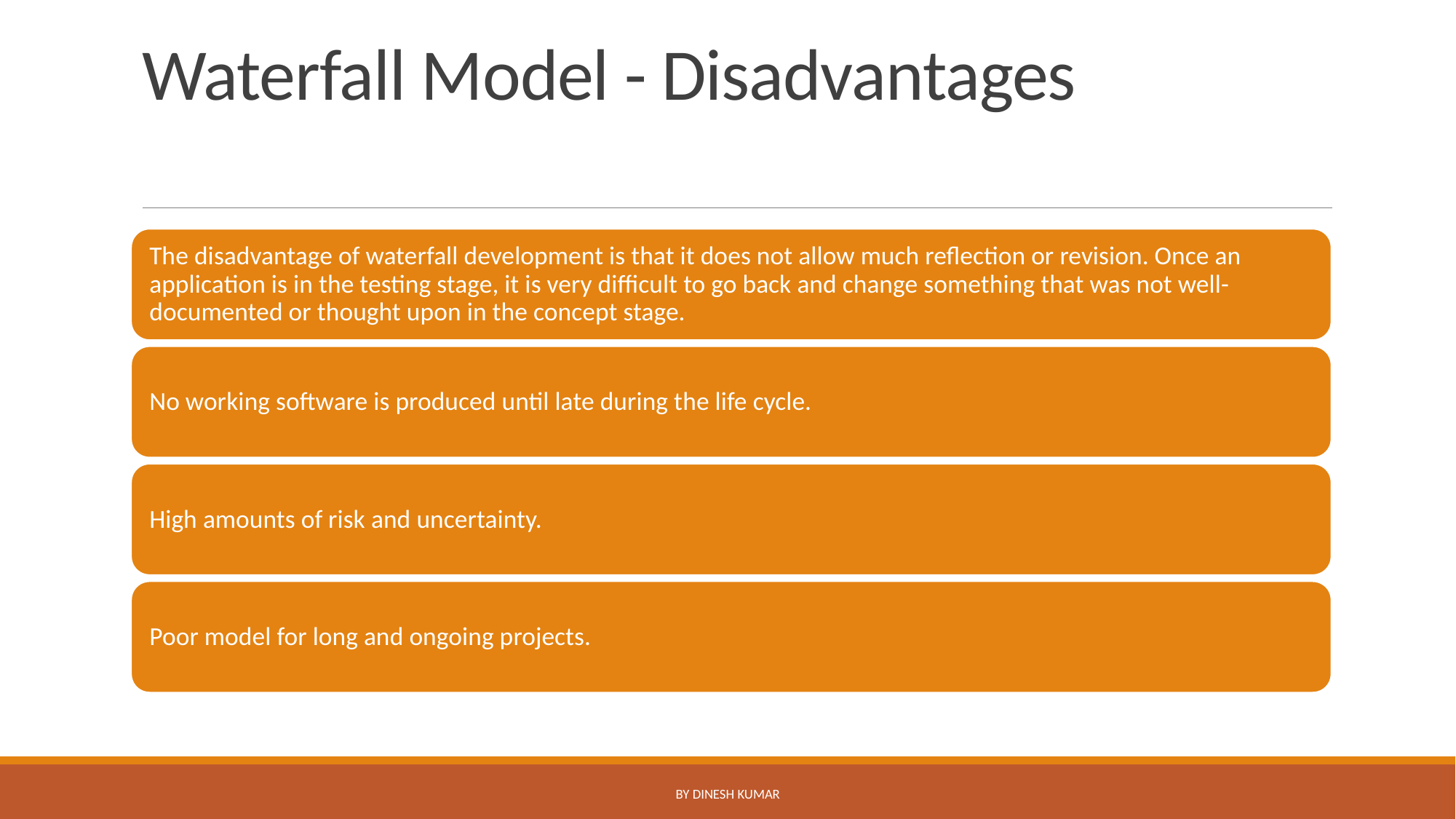

# Waterfall Model - Disadvantages
The disadvantage of waterfall development is that it does not allow much reflection or revision. Once an application is in the testing stage, it is very difficult to go back and change something that was not well-documented or thought upon in the concept stage.
No working software is produced until late during the life cycle.
High amounts of risk and uncertainty.
Poor model for long and ongoing projects.
by Dinesh Kumar